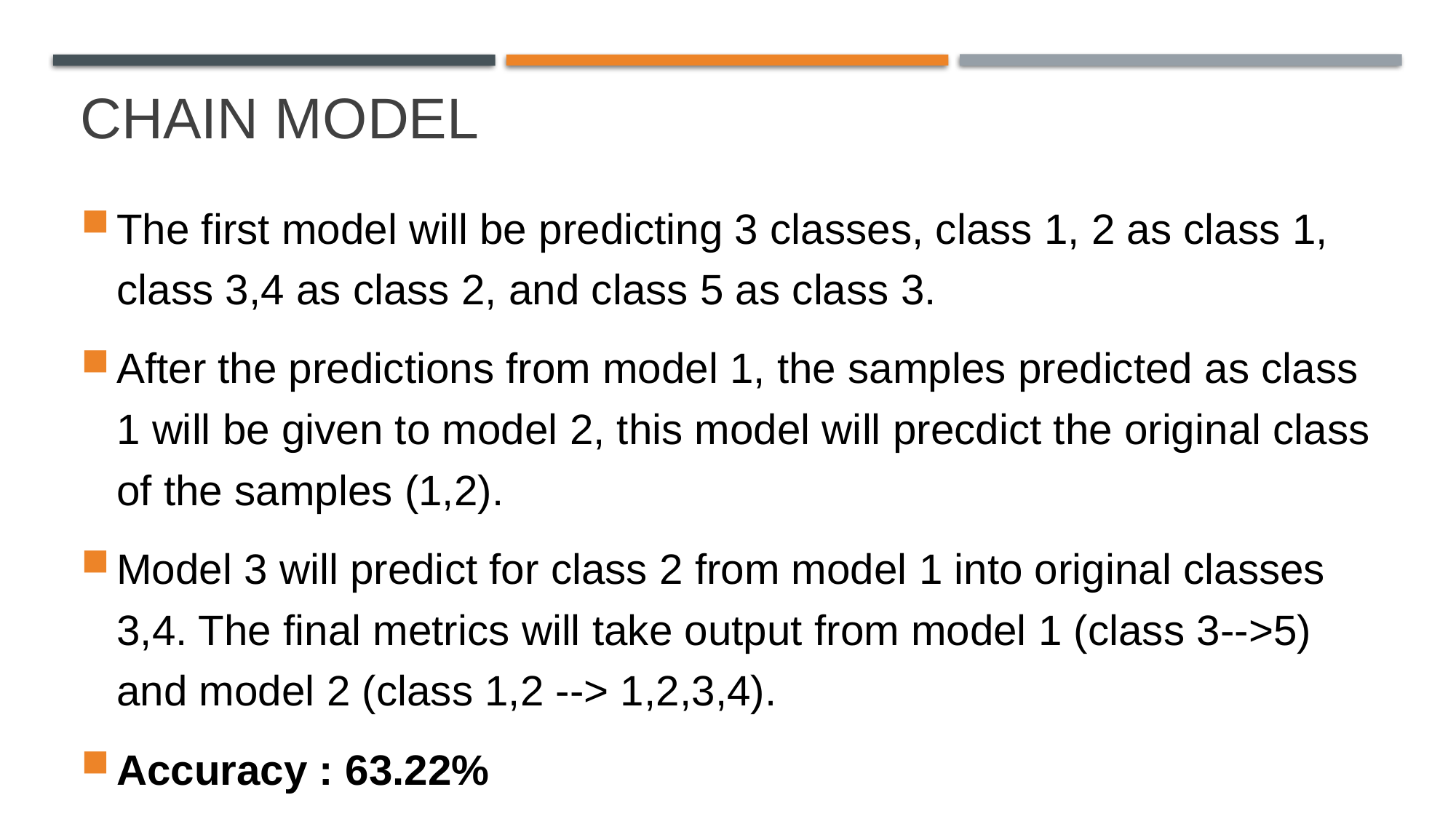

# Chain model
The first model will be predicting 3 classes, class 1, 2 as class 1, class 3,4 as class 2, and class 5 as class 3.
After the predictions from model 1, the samples predicted as class 1 will be given to model 2, this model will precdict the original class of the samples (1,2).
Model 3 will predict for class 2 from model 1 into original classes 3,4. The final metrics will take output from model 1 (class 3-->5) and model 2 (class 1,2 --> 1,2,3,4).
Accuracy : 63.22%